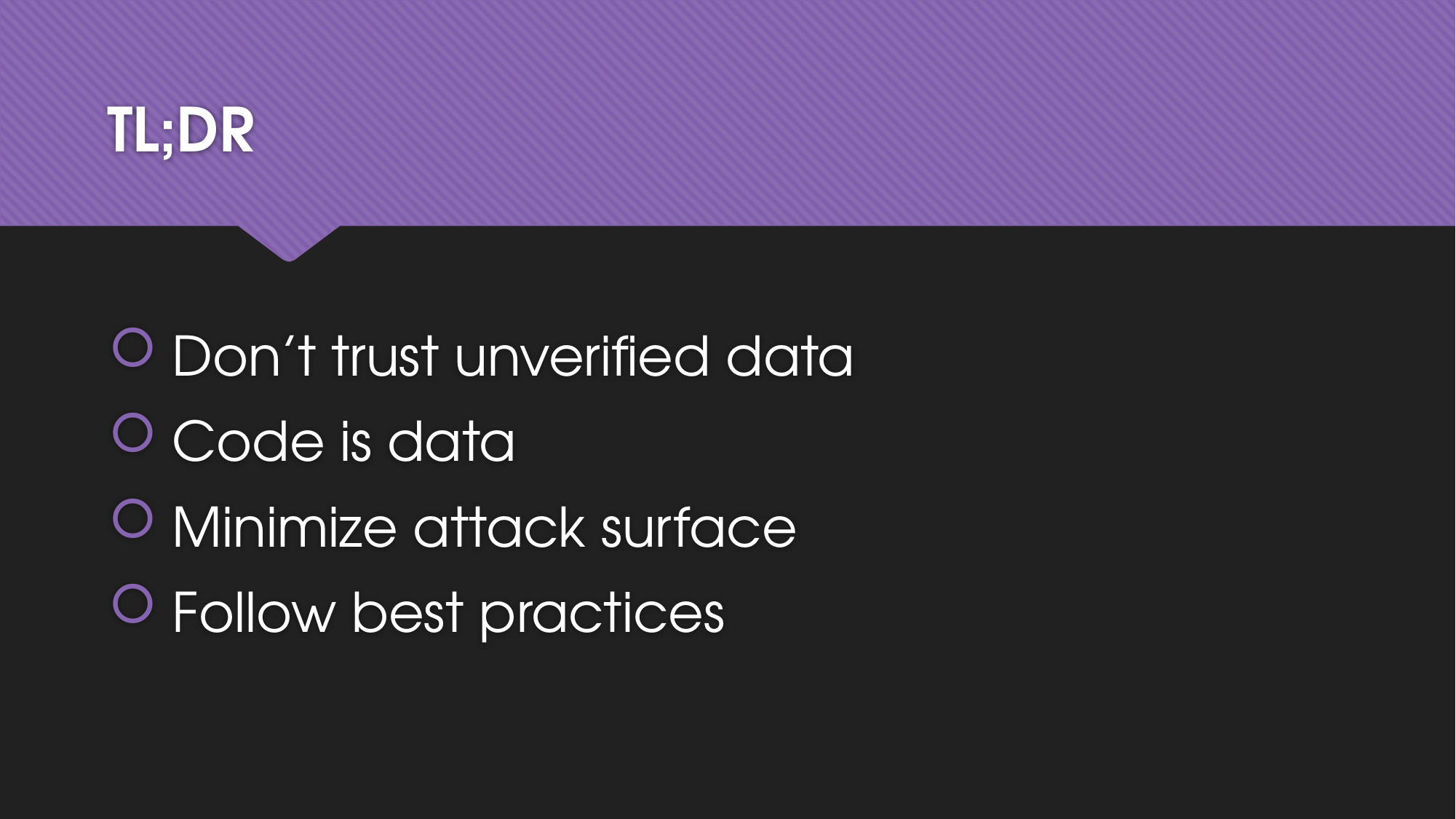

# TL;DR
 Don’t trust unverified data
 Code is data
 Minimize attack surface
 Follow best practices